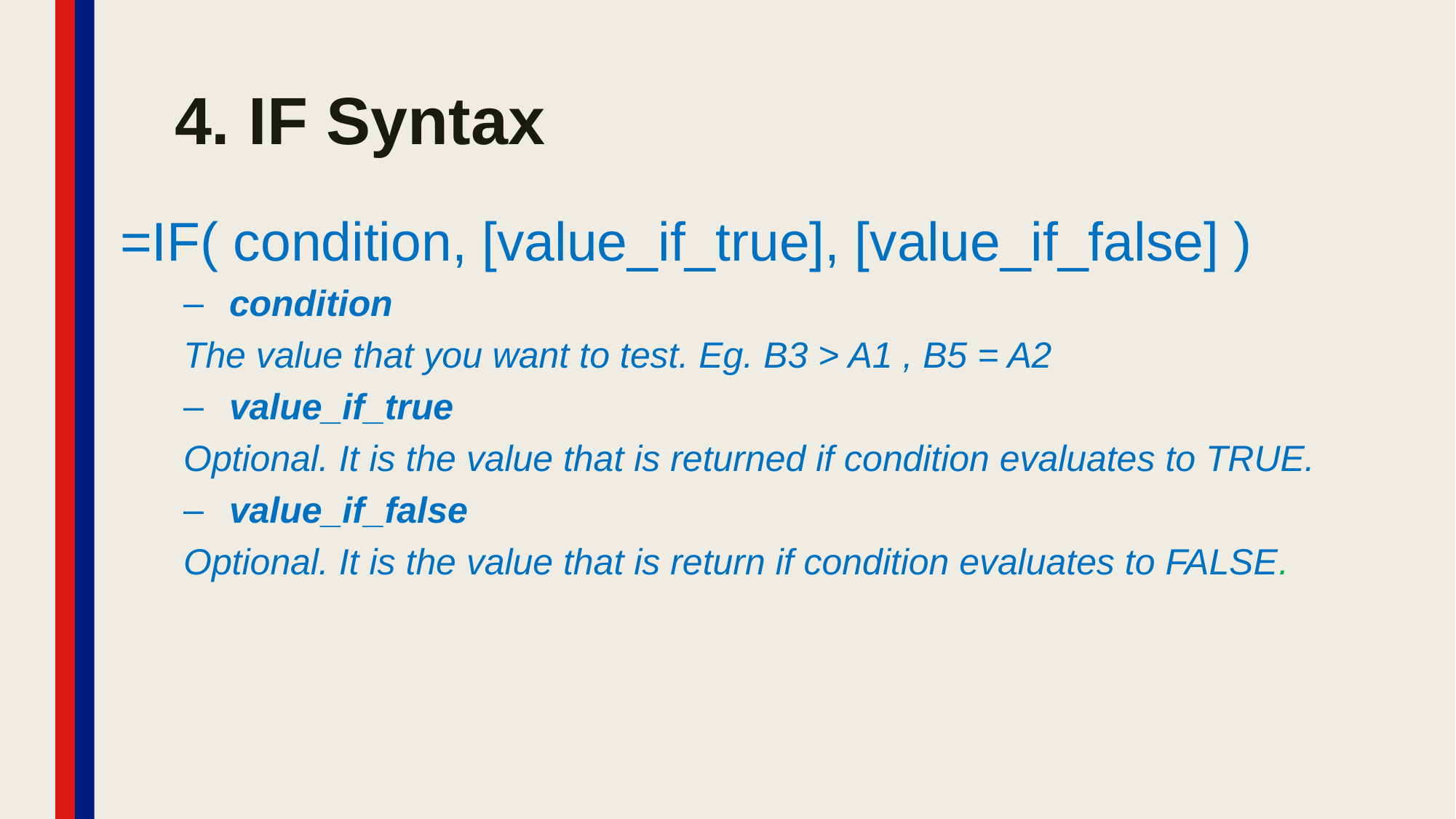

# 4. IF Syntax
=IF( condition, [value_if_true], [value_if_false] )
condition
The value that you want to test. Eg. B3 > A1 , B5 = A2
value_if_true
Optional. It is the value that is returned if condition evaluates to TRUE.
value_if_false
Optional. It is the value that is return if condition evaluates to FALSE.